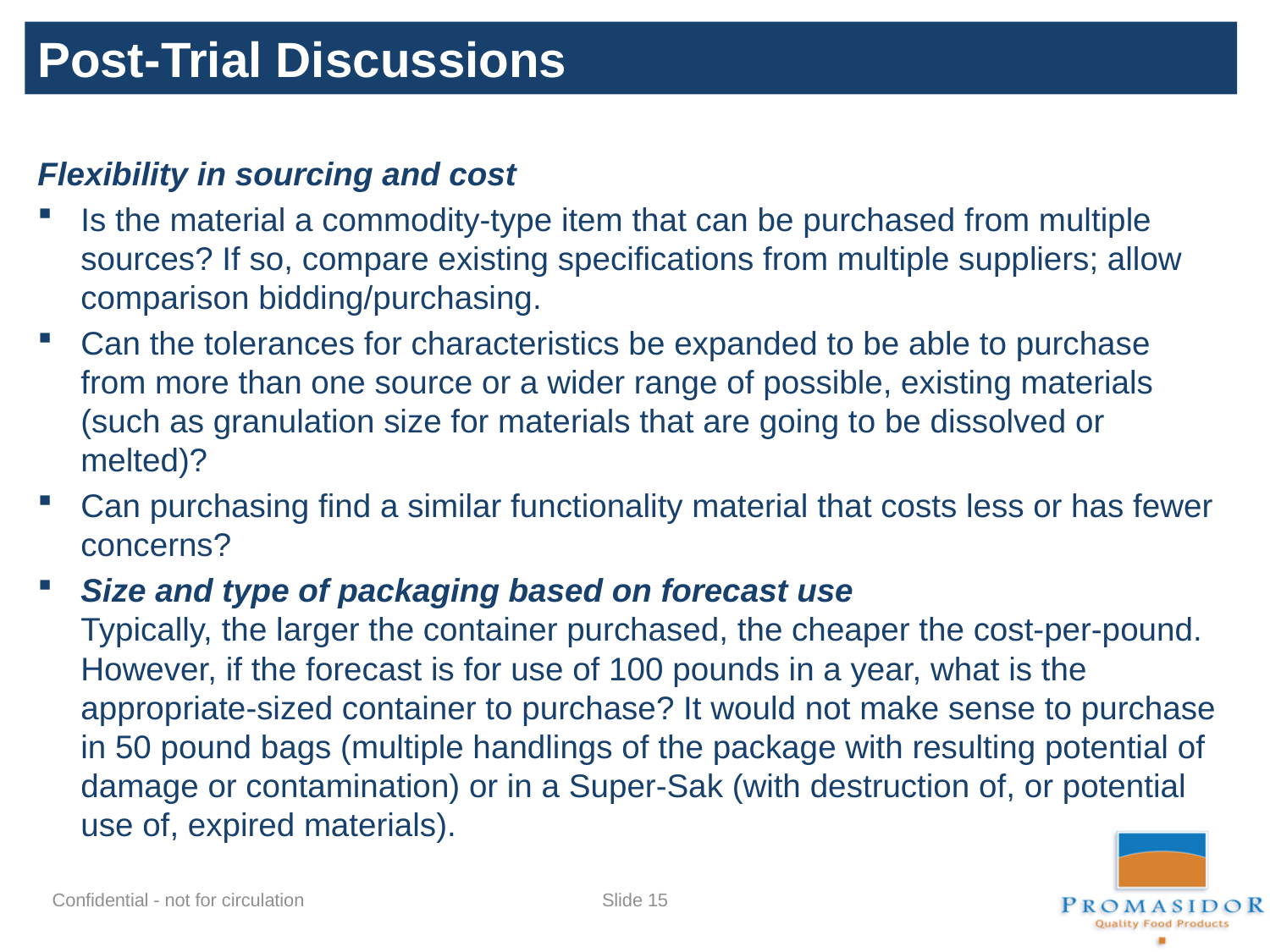

Post-Trial Discussions
Flexibility in sourcing and cost
Is the material a commodity-type item that can be purchased from multiple sources? If so, compare existing specifications from multiple suppliers; allow comparison bidding/purchasing.
Can the tolerances for characteristics be expanded to be able to purchase from more than one source or a wider range of possible, existing materials (such as granulation size for materials that are going to be dissolved or melted)?
Can purchasing find a similar functionality material that costs less or has fewer concerns?
Size and type of packaging based on forecast use
Typically, the larger the container purchased, the cheaper the cost-per-pound. However, if the forecast is for use of 100 pounds in a year, what is the appropriate-sized container to purchase? It would not make sense to purchase in 50 pound bags (multiple handlings of the package with resulting potential of damage or contamination) or in a Super-Sak (with destruction of, or potential use of, expired materials).

Slide 15
Confidential - not for circulation